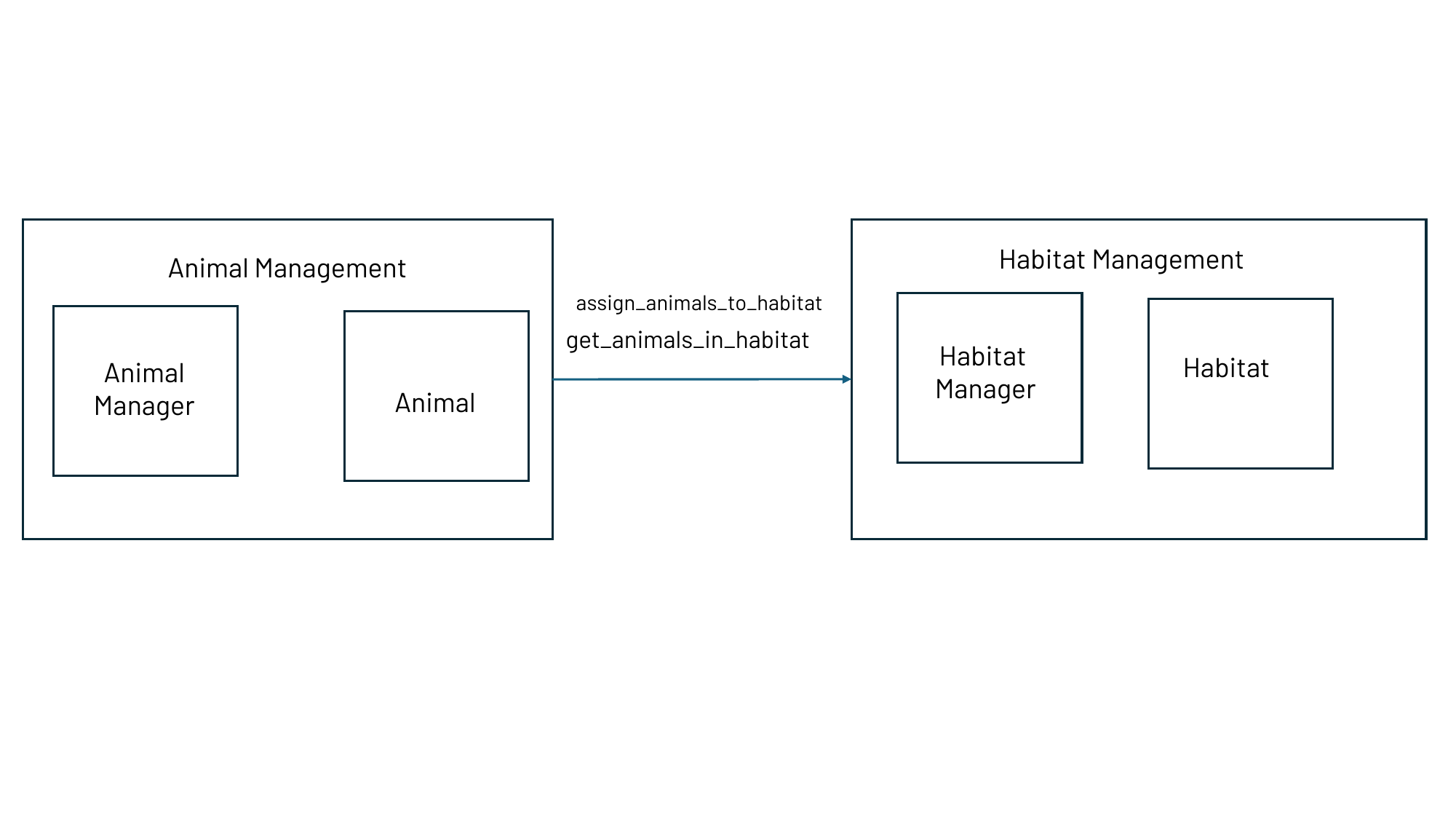

Habitat Management
Animal Management
assign_animals_to_habitat

get_animals_in_habitat
Habitat
Manager
Habitat
Animal
Manager
Animal